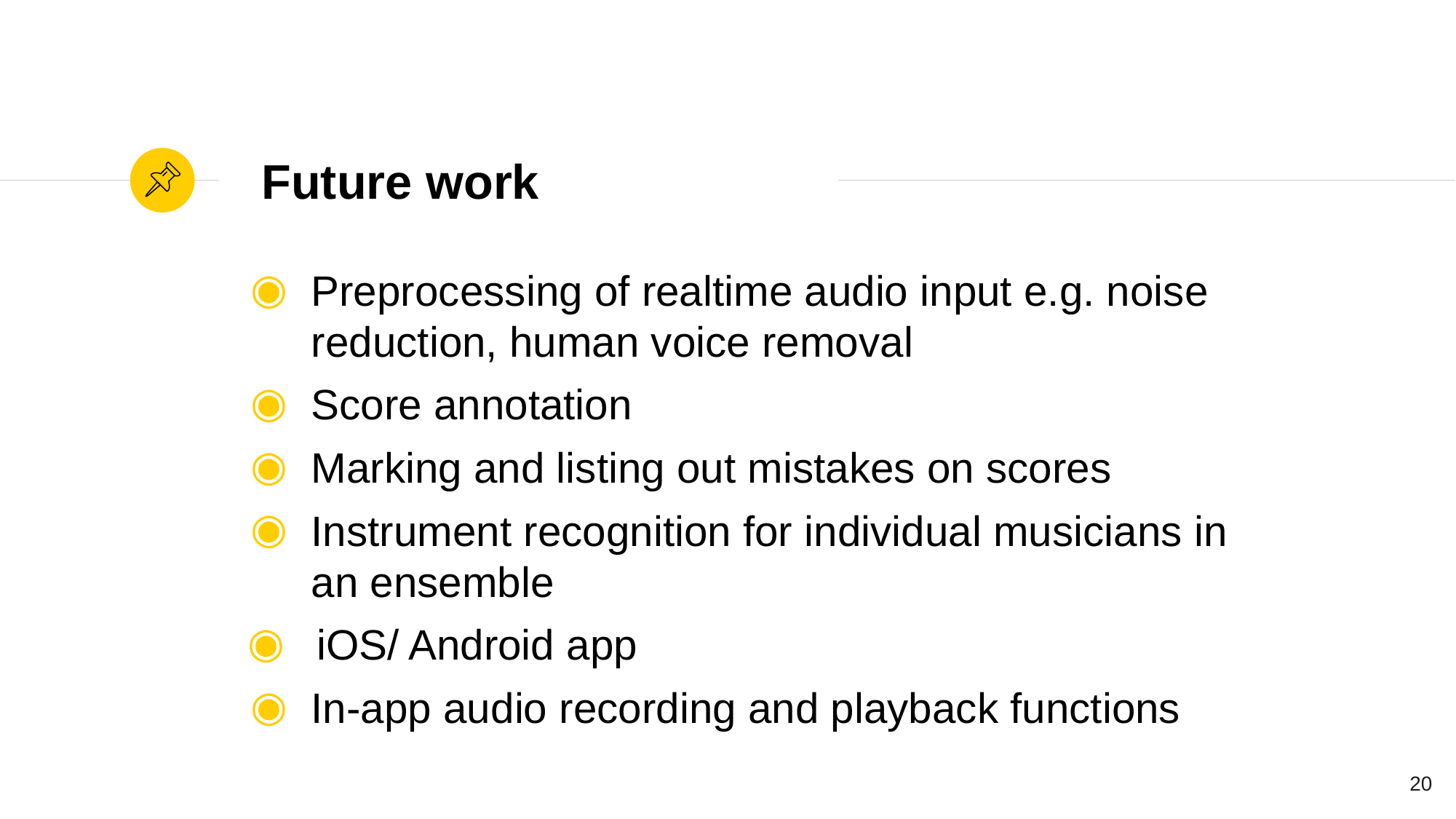

# Future work

Preprocessing of realtime audio input e.g. noise reduction, human voice removal
Score annotation
Marking and listing out mistakes on scores
Instrument recognition for individual musicians in an ensemble
  iOS/ Android app
In-app audio recording and playback functions
20